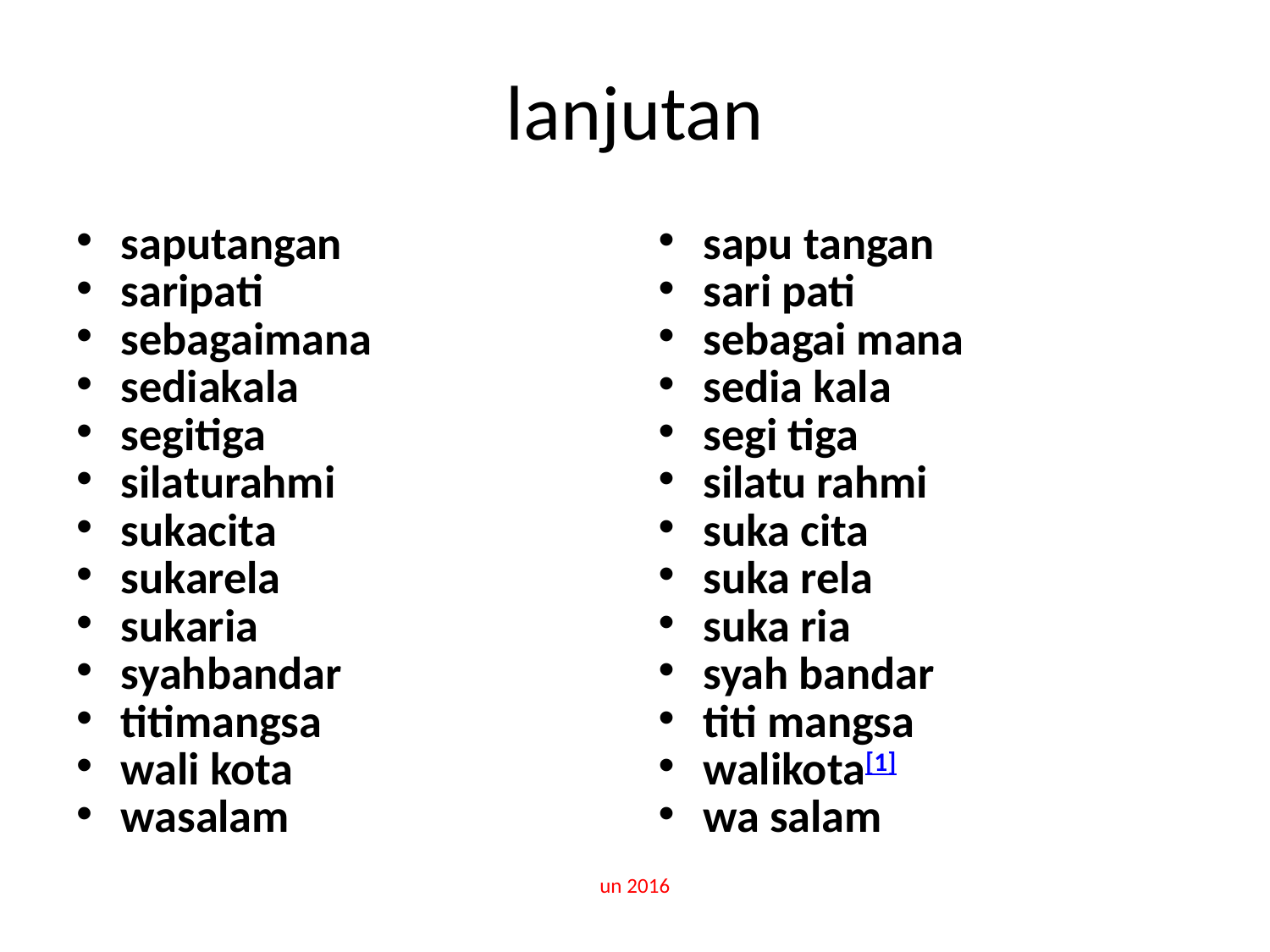

# lanjutan
saputangan
saripati
sebagaimana
sediakala
segitiga
silaturahmi
sukacita
sukarela
sukaria
syahbandar
titimangsa
wali kota
wasalam

sapu tangan
sari pati
sebagai mana
sedia kala
segi tiga
silatu rahmi
suka cita
suka rela
suka ria
syah bandar
titi mangsa
walikota[1]
wa salam

un 2016